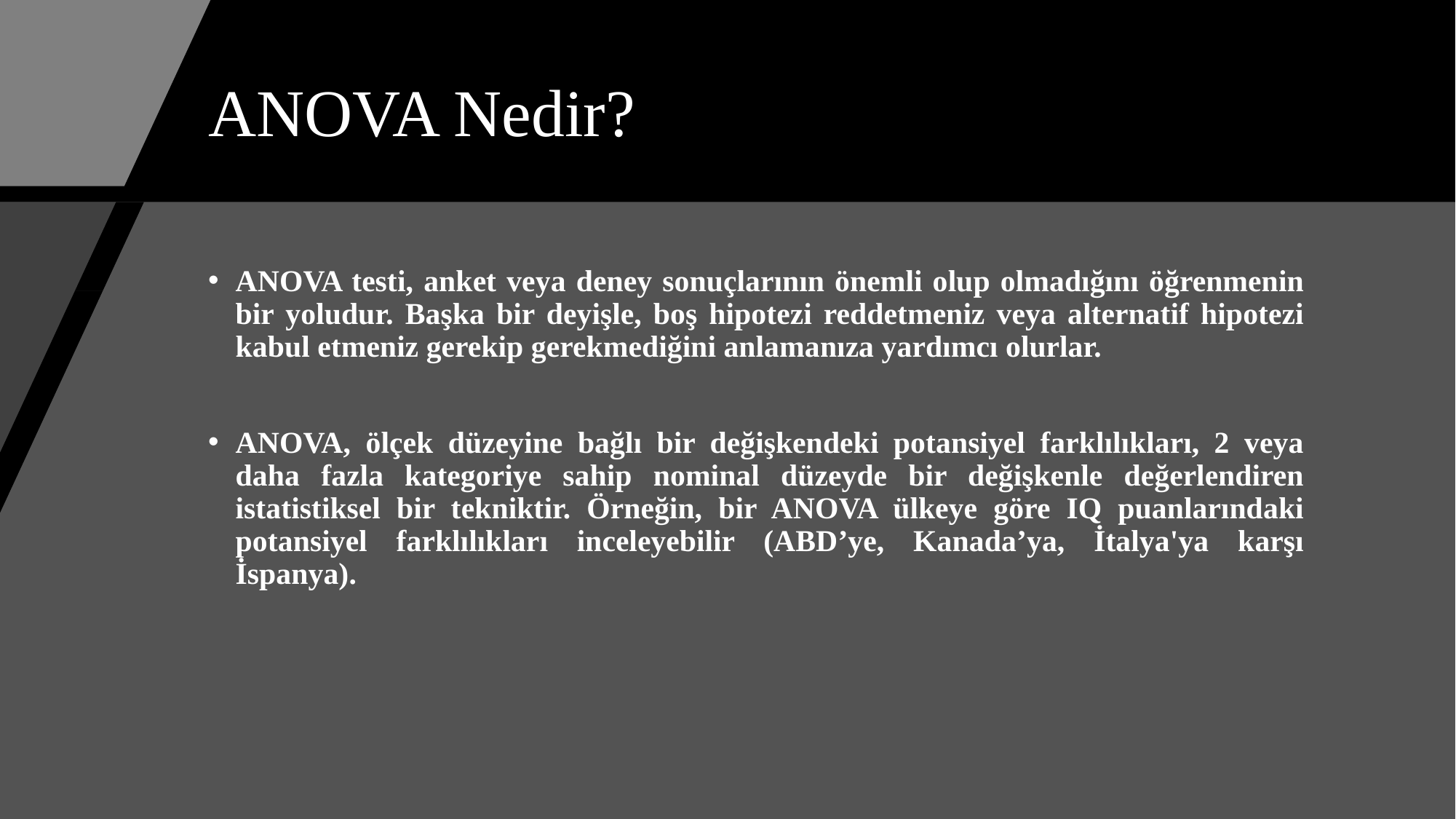

# ANOVA Nedir?

ANOVA testi, anket veya deney sonuçlarının önemli olup olmadığını öğrenmenin bir yoludur. Başka bir deyişle, boş hipotezi reddetmeniz veya alternatif hipotezi kabul etmeniz gerekip gerekmediğini anlamanıza yardımcı olurlar.

ANOVA, ölçek düzeyine bağlı bir değişkendeki potansiyel farklılıkları, 2 veya daha fazla kategoriye sahip nominal düzeyde bir değişkenle değerlendiren istatistiksel bir tekniktir. Örneğin, bir ANOVA ülkeye göre IQ puanlarındaki potansiyel farklılıkları inceleyebilir (ABD’ye, Kanada’ya, İtalya'ya karşı İspanya).